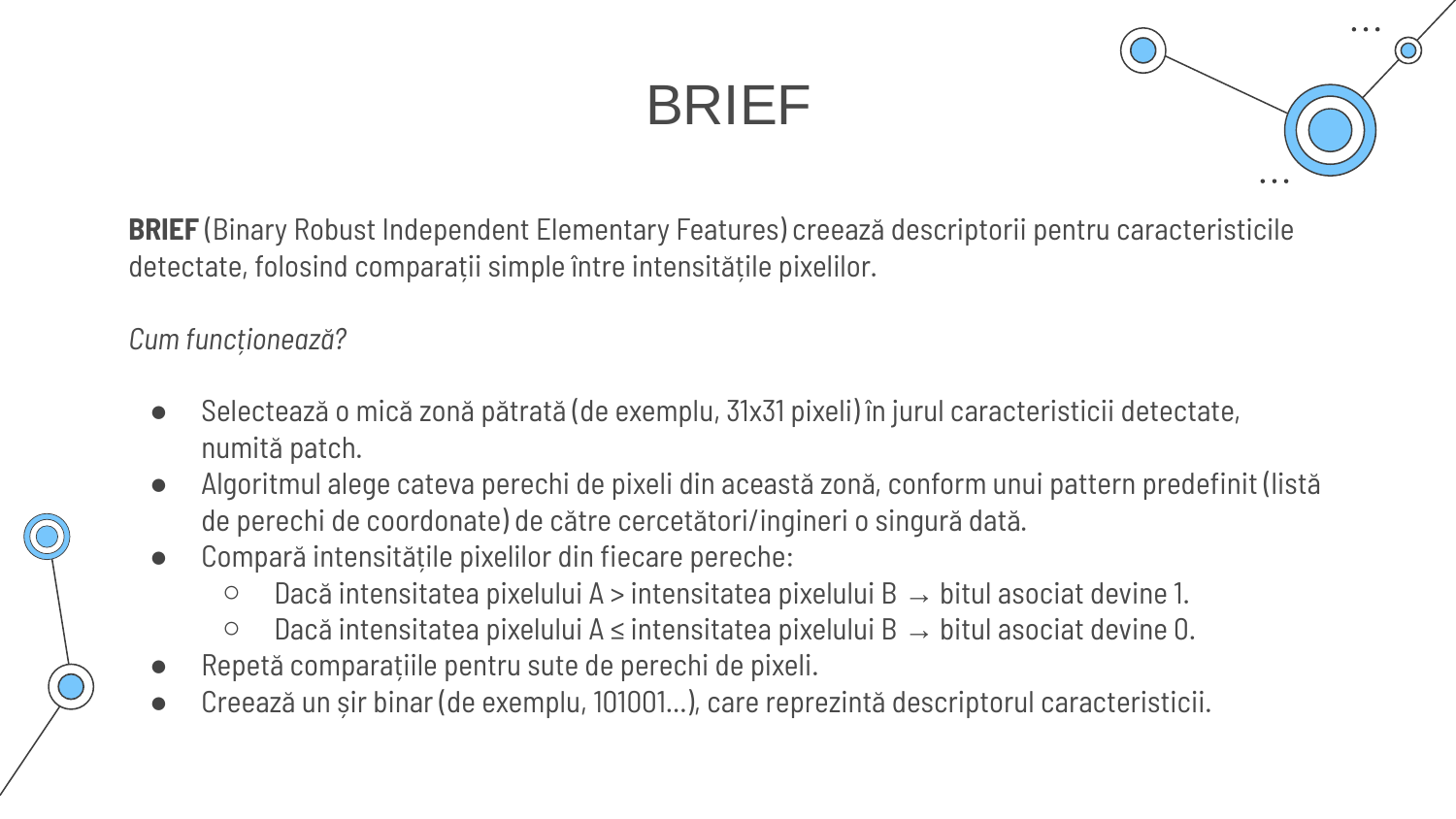

# BRIEF
BRIEF (Binary Robust Independent Elementary Features) creează descriptorii pentru caracteristicile detectate, folosind comparații simple între intensitățile pixelilor.

Cum funcționează?

Selectează o mică zonă pătrată (de exemplu, 31x31 pixeli) în jurul caracteristicii detectate, numită patch.
Algoritmul alege cateva perechi de pixeli din această zonă, conform unui pattern predefinit (listă de perechi de coordonate) de către cercetători/ingineri o singură dată.
Compară intensitățile pixelilor din fiecare pereche:
Dacă intensitatea pixelului A > intensitatea pixelului B → bitul asociat devine 1.
Dacă intensitatea pixelului A ≤ intensitatea pixelului B → bitul asociat devine 0.
Repetă comparațiile pentru sute de perechi de pixeli.
Creează un șir binar (de exemplu, 101001...), care reprezintă descriptorul caracteristicii.